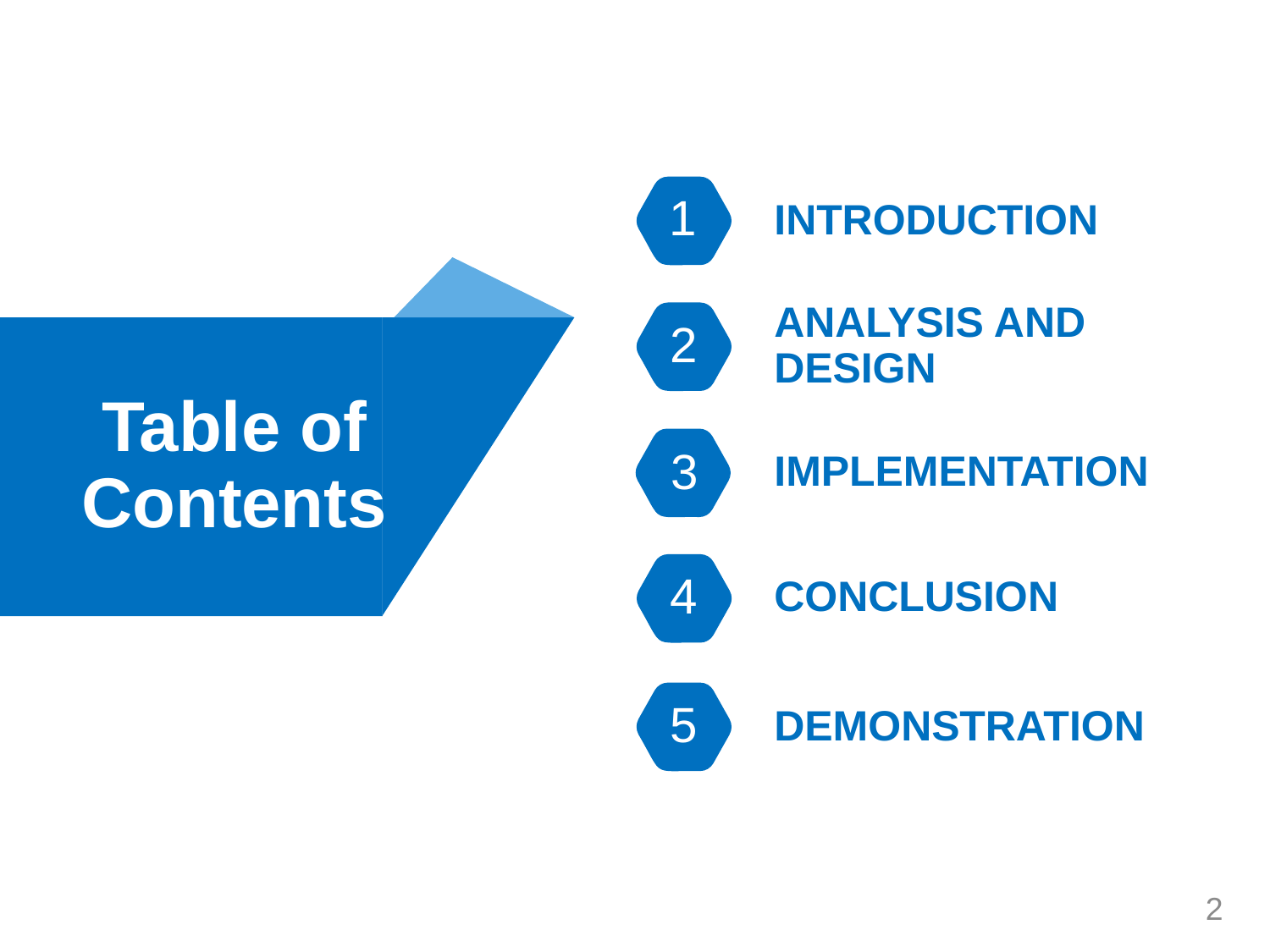

1

INTRODUCTION
2

01
ANALYSIS AND DESIGN
# Table of Contents
IMPLEMENTATION

3
01
CONCLUSION
4

01

5
DEMONSTRATION
01
2